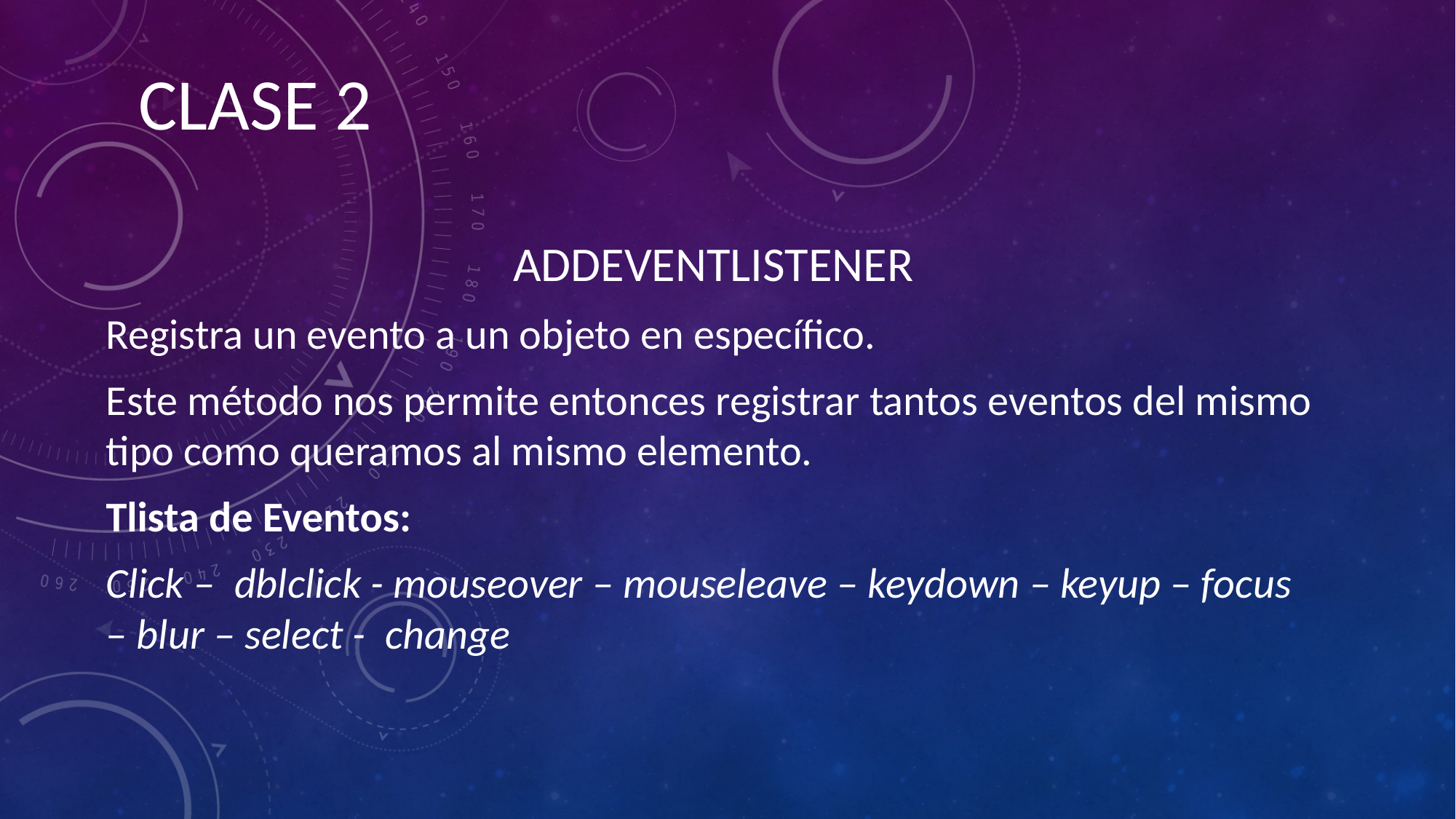

# Clase 2

ADDEVENTLISTENER
Registra un evento a un objeto en específico.
Este método nos permite entonces registrar tantos eventos del mismo tipo como queramos al mismo elemento.
Tlista de Eventos:
Click –  dblclick - mouseover – mouseleave – keydown – keyup – focus – blur – select -  change